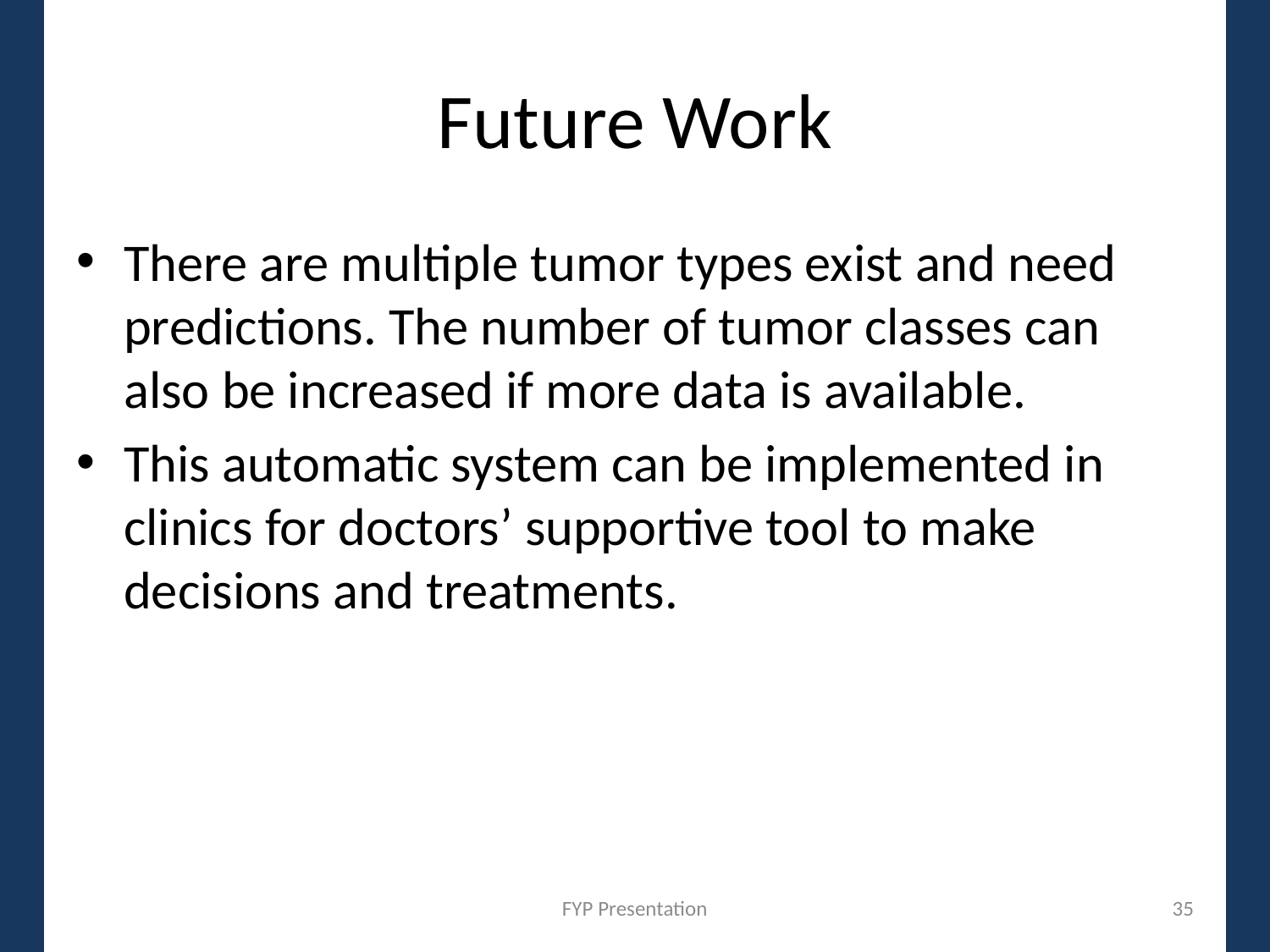

# Future Work
There are multiple tumor types exist and need predictions. The number of tumor classes can also be increased if more data is available.
This automatic system can be implemented in clinics for doctors’ supportive tool to make decisions and treatments.

FYP Presentation
35